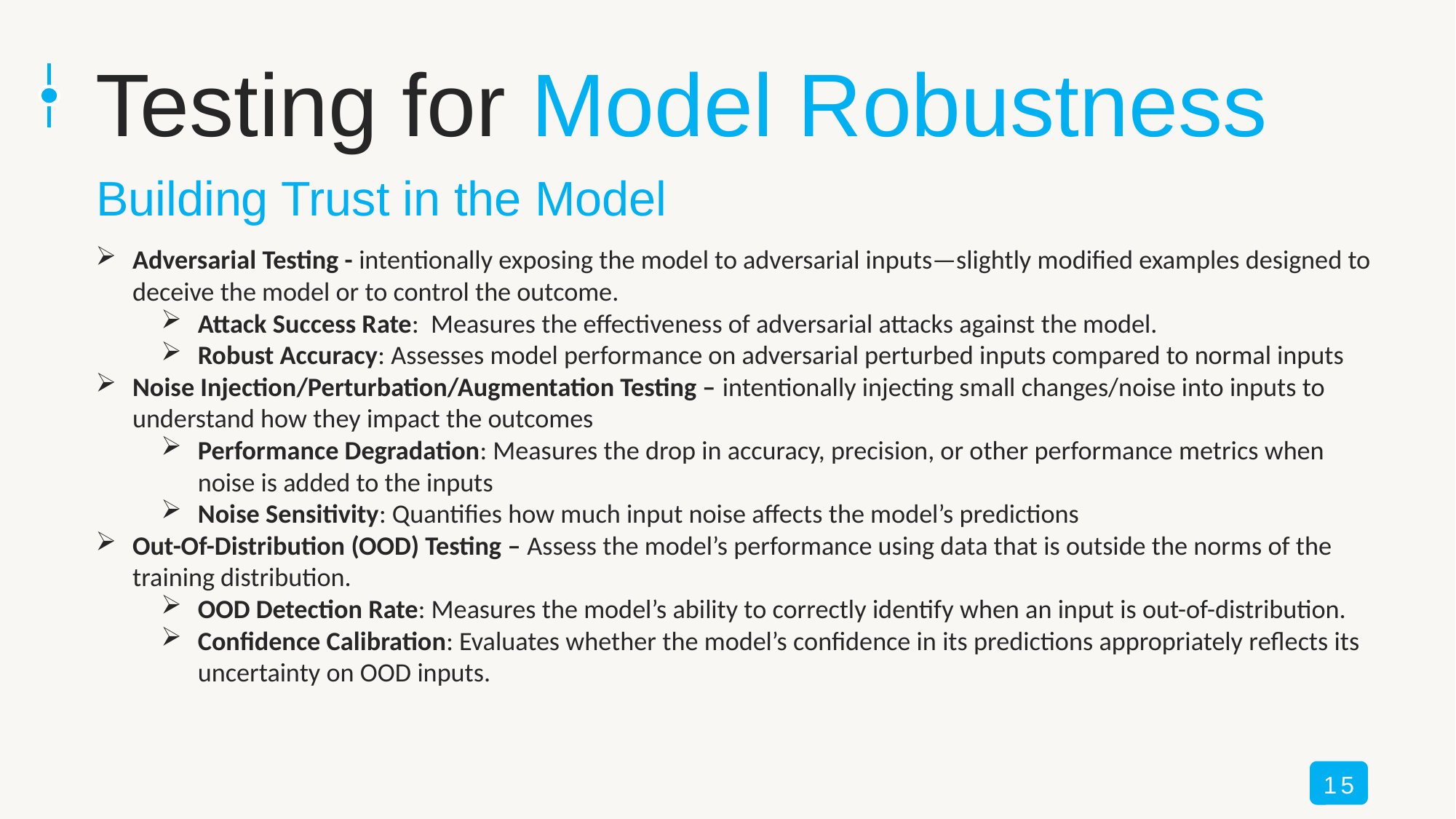

# Testing for Model Robustness
Building Trust in the Model
Adversarial Testing - intentionally exposing the model to adversarial inputs—slightly modified examples designed to deceive the model or to control the outcome.
Attack Success Rate:  Measures the effectiveness of adversarial attacks against the model.
Robust Accuracy: Assesses model performance on adversarial perturbed inputs compared to normal inputs
Noise Injection/Perturbation/Augmentation Testing – intentionally injecting small changes/noise into inputs to understand how they impact the outcomes
Performance Degradation: Measures the drop in accuracy, precision, or other performance metrics when noise is added to the inputs
Noise Sensitivity: Quantifies how much input noise affects the model’s predictions
Out-Of-Distribution (OOD) Testing – Assess the model’s performance using data that is outside the norms of the training distribution.
OOD Detection Rate: Measures the model’s ability to correctly identify when an input is out-of-distribution.
Confidence Calibration: Evaluates whether the model’s confidence in its predictions appropriately reflects its uncertainty on OOD inputs.

15